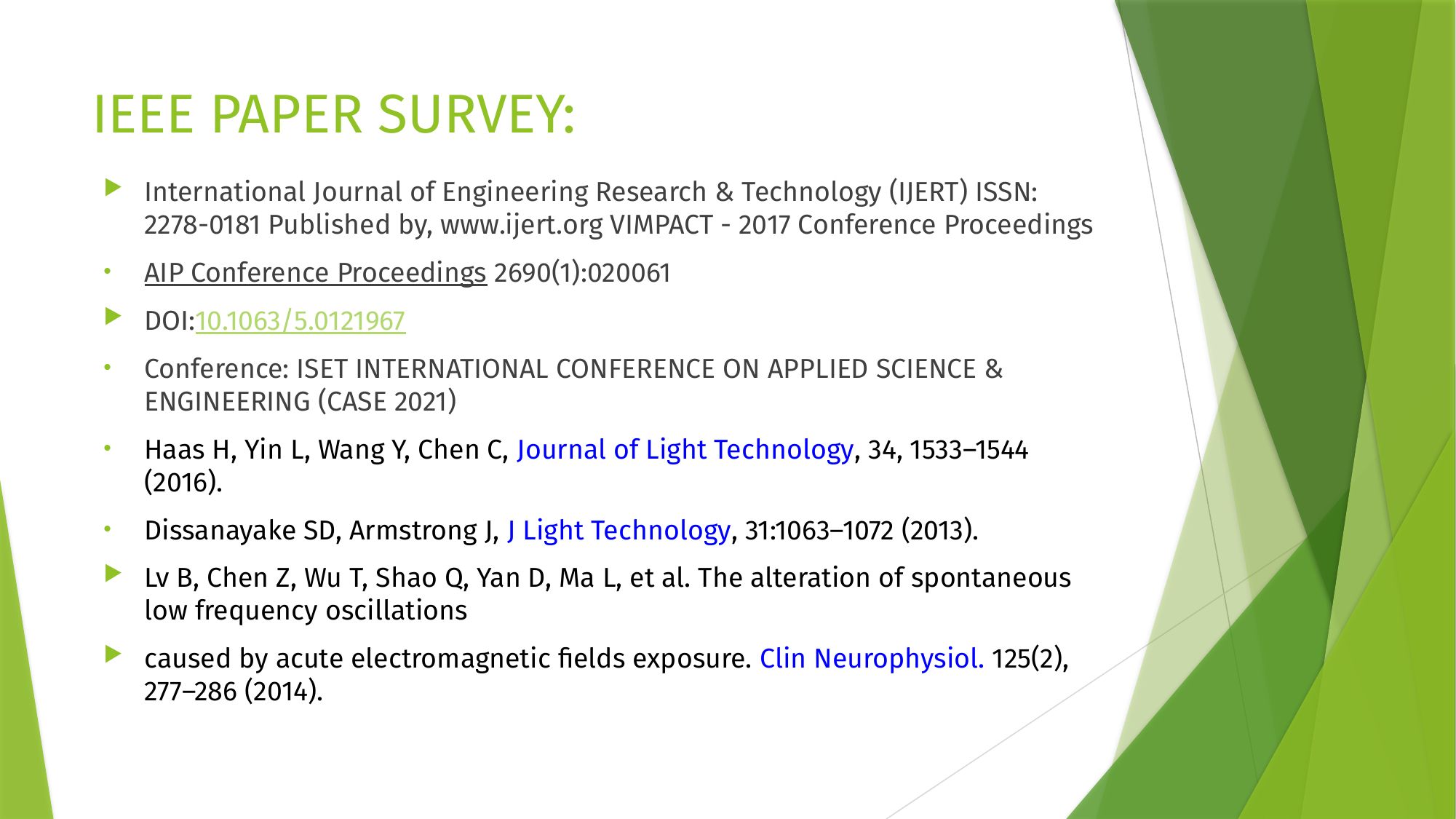

# IEEE PAPER SURVEY:
International Journal of Engineering Research & Technology (IJERT) ISSN: 2278-0181 Published by, www.ijert.org VIMPACT - 2017 Conference Proceedings
AIP Conference Proceedings 2690(1):020061
DOI:10.1063/5.0121967
Conference: ISET INTERNATIONAL CONFERENCE ON APPLIED SCIENCE & ENGINEERING (CASE 2021)
Haas H, Yin L, Wang Y, Chen C, Journal of Light Technology, 34, 1533–1544 (2016).
Dissanayake SD, Armstrong J, J Light Technology, 31:1063–1072 (2013).
Lv B, Chen Z, Wu T, Shao Q, Yan D, Ma L, et al. The alteration of spontaneous low frequency oscillations
caused by acute electromagnetic fields exposure. Clin Neurophysiol. 125(2), 277–286 (2014).